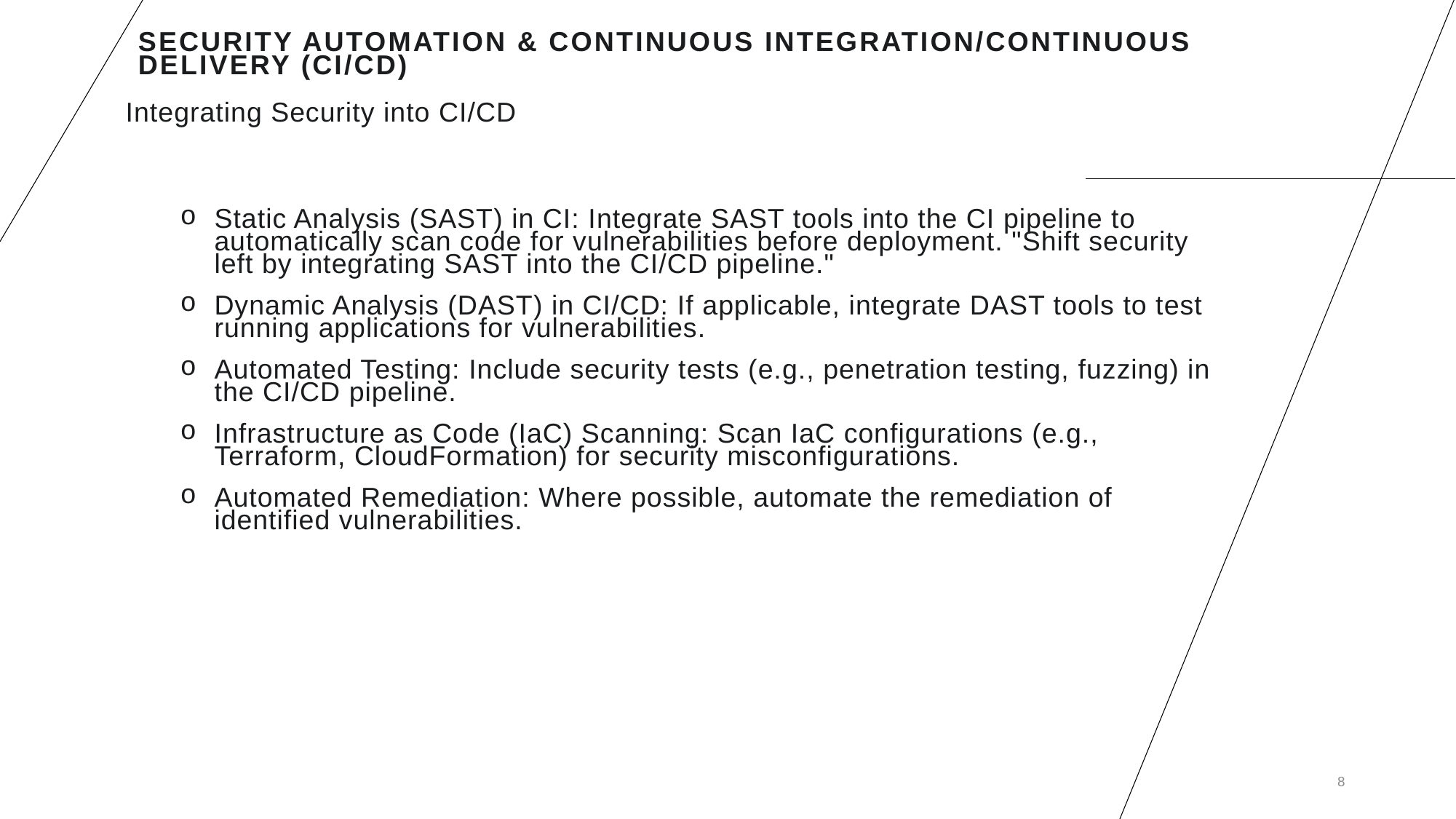

# Security Automation & Continuous Integration/Continuous Delivery (CI/CD)
Integrating Security into CI/CD

Static Analysis (SAST) in CI: Integrate SAST tools into the CI pipeline to automatically scan code for vulnerabilities before deployment. "Shift security left by integrating SAST into the CI/CD pipeline."
Dynamic Analysis (DAST) in CI/CD: If applicable, integrate DAST tools to test running applications for vulnerabilities.
Automated Testing: Include security tests (e.g., penetration testing, fuzzing) in the CI/CD pipeline.
Infrastructure as Code (IaC) Scanning: Scan IaC configurations (e.g., Terraform, CloudFormation) for security misconfigurations.
Automated Remediation: Where possible, automate the remediation of identified vulnerabilities.

8